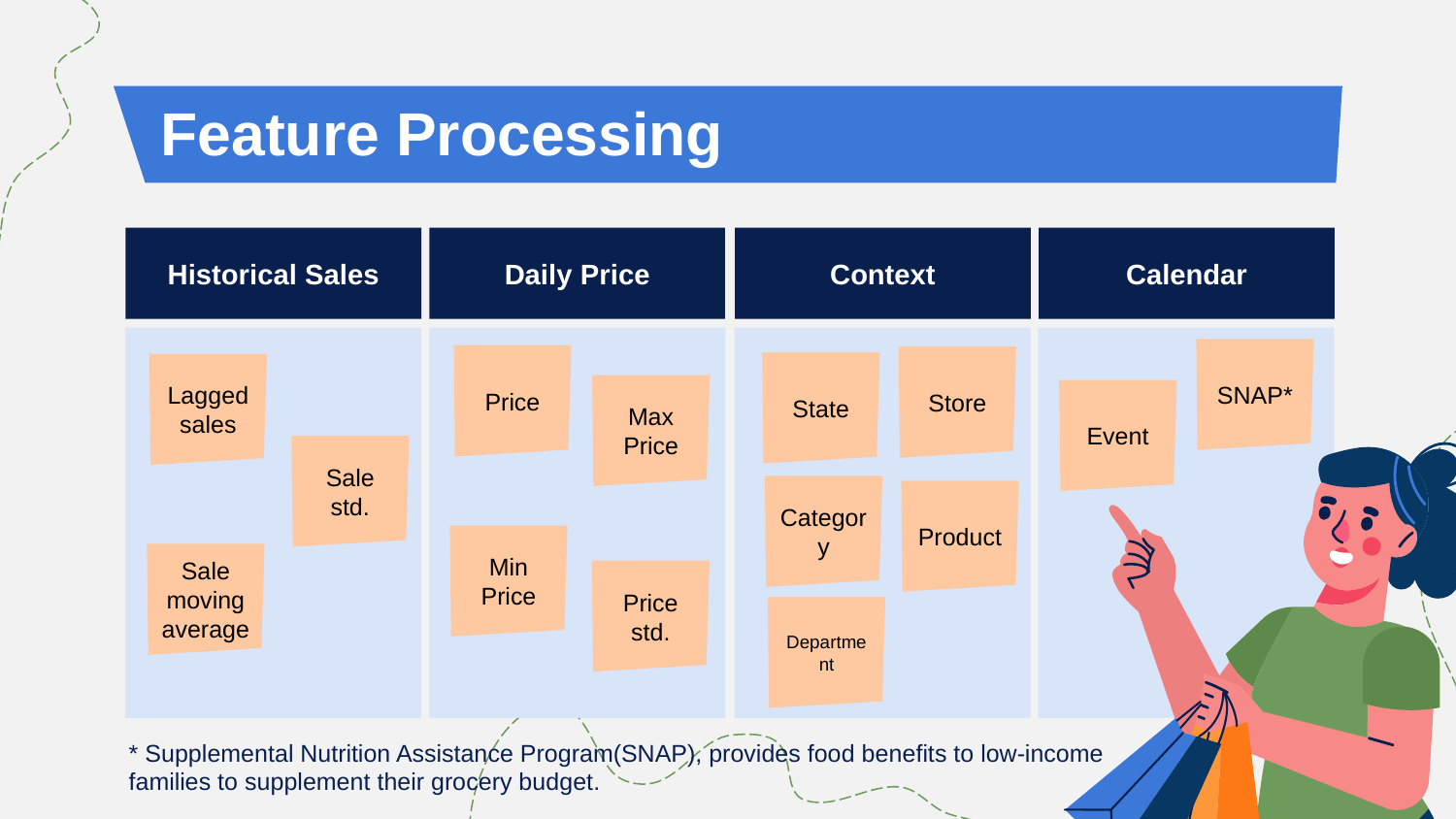

# Feature Processing
Historical Sales
Daily Price
Context

Store
State
Category
Product
Department
Calendar

SNAP*
Event

Price
Lagged sales
Max Price
Sale std.

Min Price
Sale moving average
Price std.
* Supplemental Nutrition Assistance Program(SNAP), provides food benefits to low-income families to supplement their grocery budget.